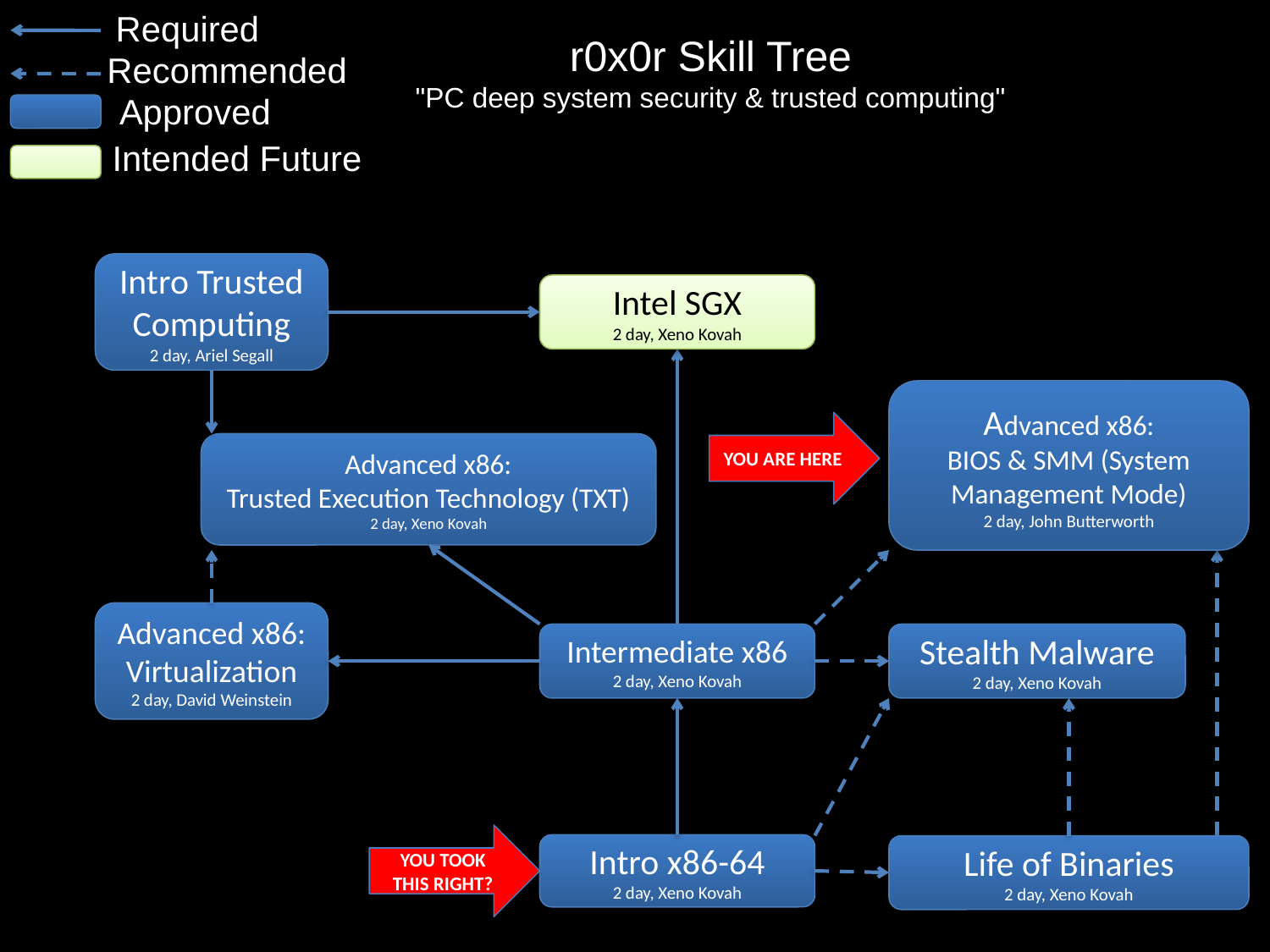

Required
r0x0r Skill Tree
"PC deep system security & trusted computing"
Recommended
Approved

Intended Future

Intro Trusted Computing
2 day, Ariel Segall
Intel SGX
2 day, Xeno Kovah
Advanced x86:
BIOS & SMM (System Management Mode)
2 day, John Butterworth
YOU ARE HERE
Advanced x86:
Trusted Execution Technology (TXT)
2 day, Xeno Kovah
Advanced x86:
Virtualization
2 day, David Weinstein
Intermediate x86
2 day, Xeno Kovah
Stealth Malware
2 day, Xeno Kovah
YOU TOOK THIS RIGHT?
Intro x86-64
2 day, Xeno Kovah
Life of Binaries
2 day, Xeno Kovah